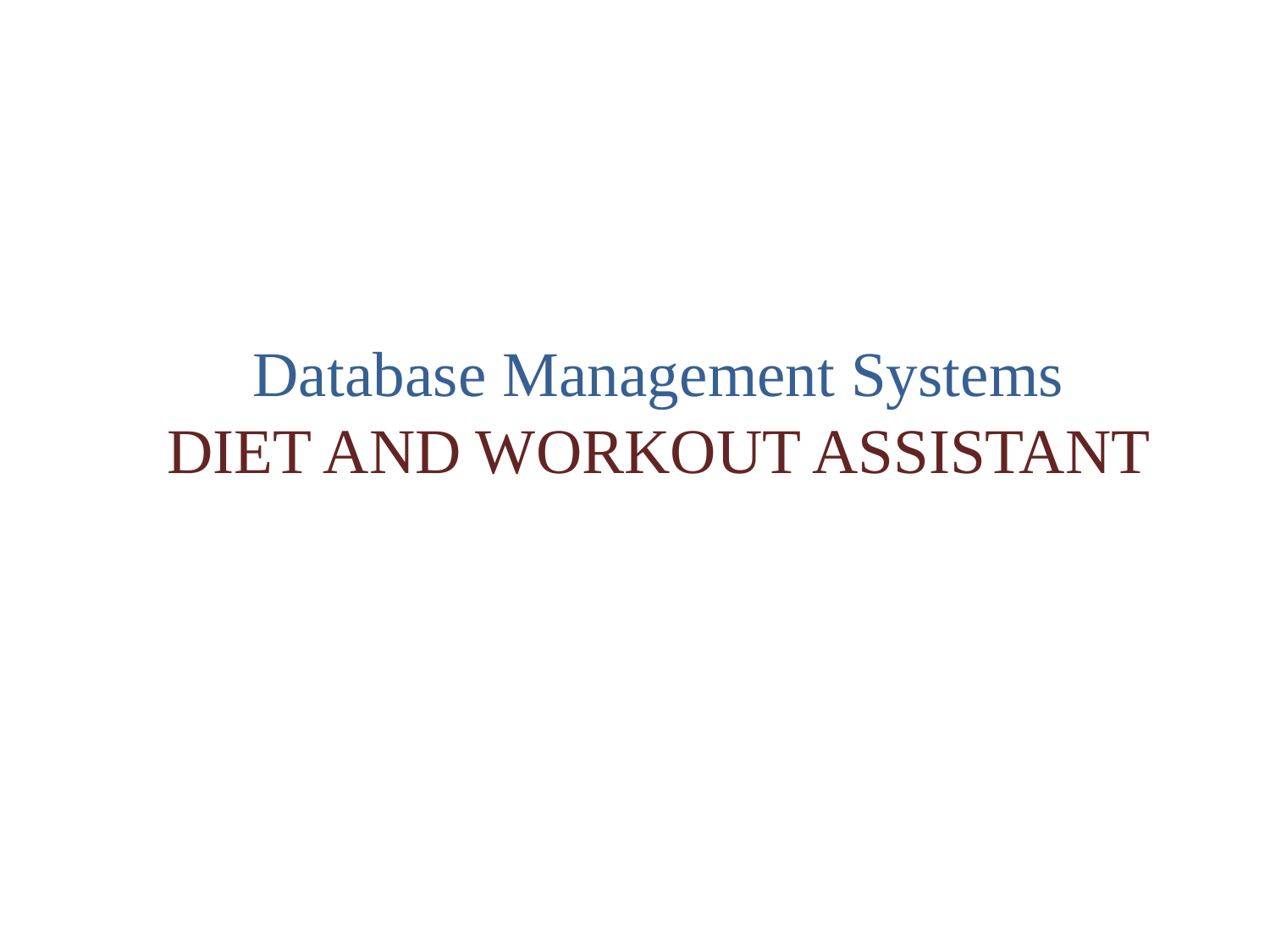

# Database Management Systems DIET AND WORKOUT ASSISTANT